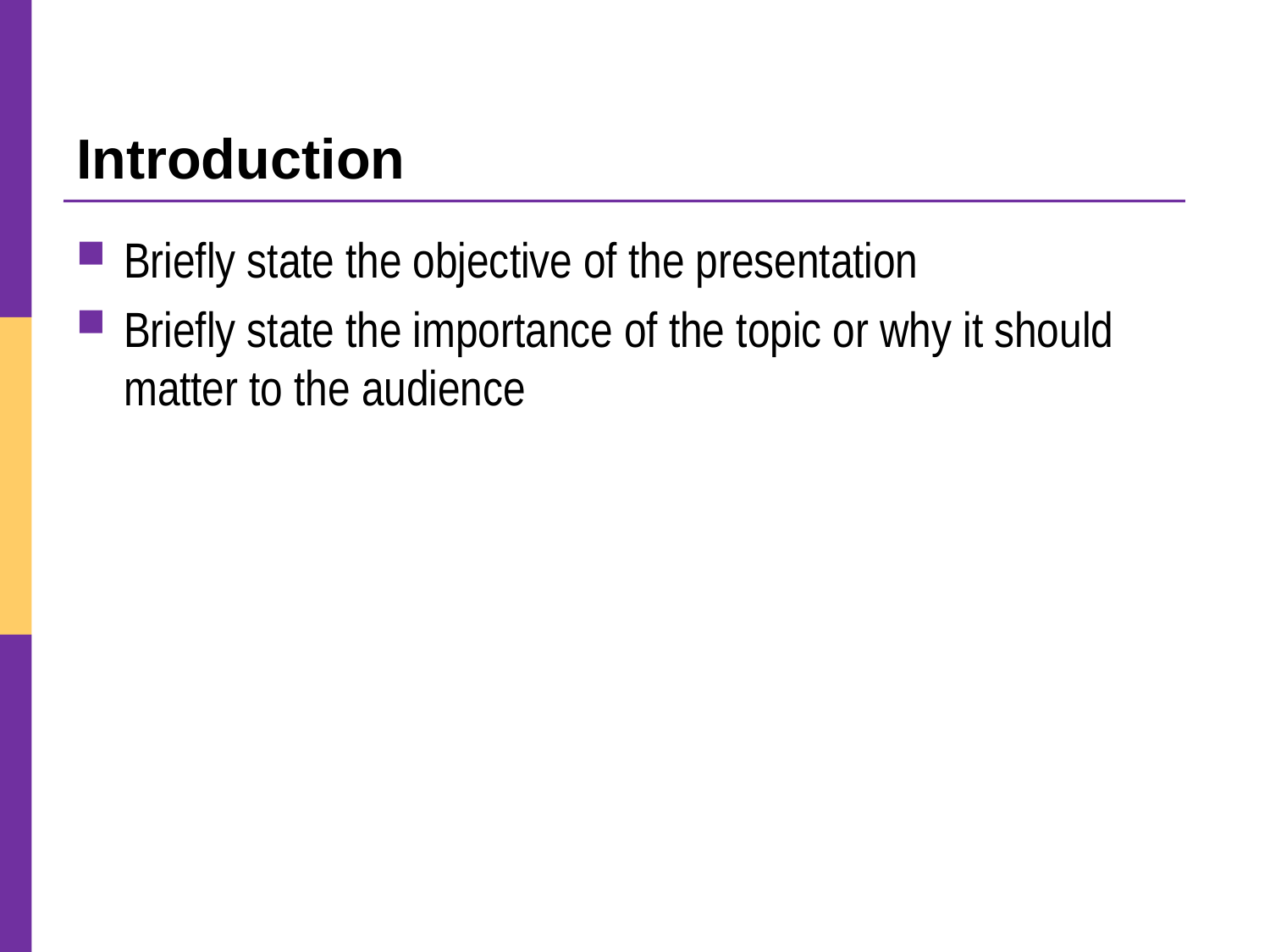

# Introduction
Briefly state the objective of the presentation
Briefly state the importance of the topic or why it should matter to the audience